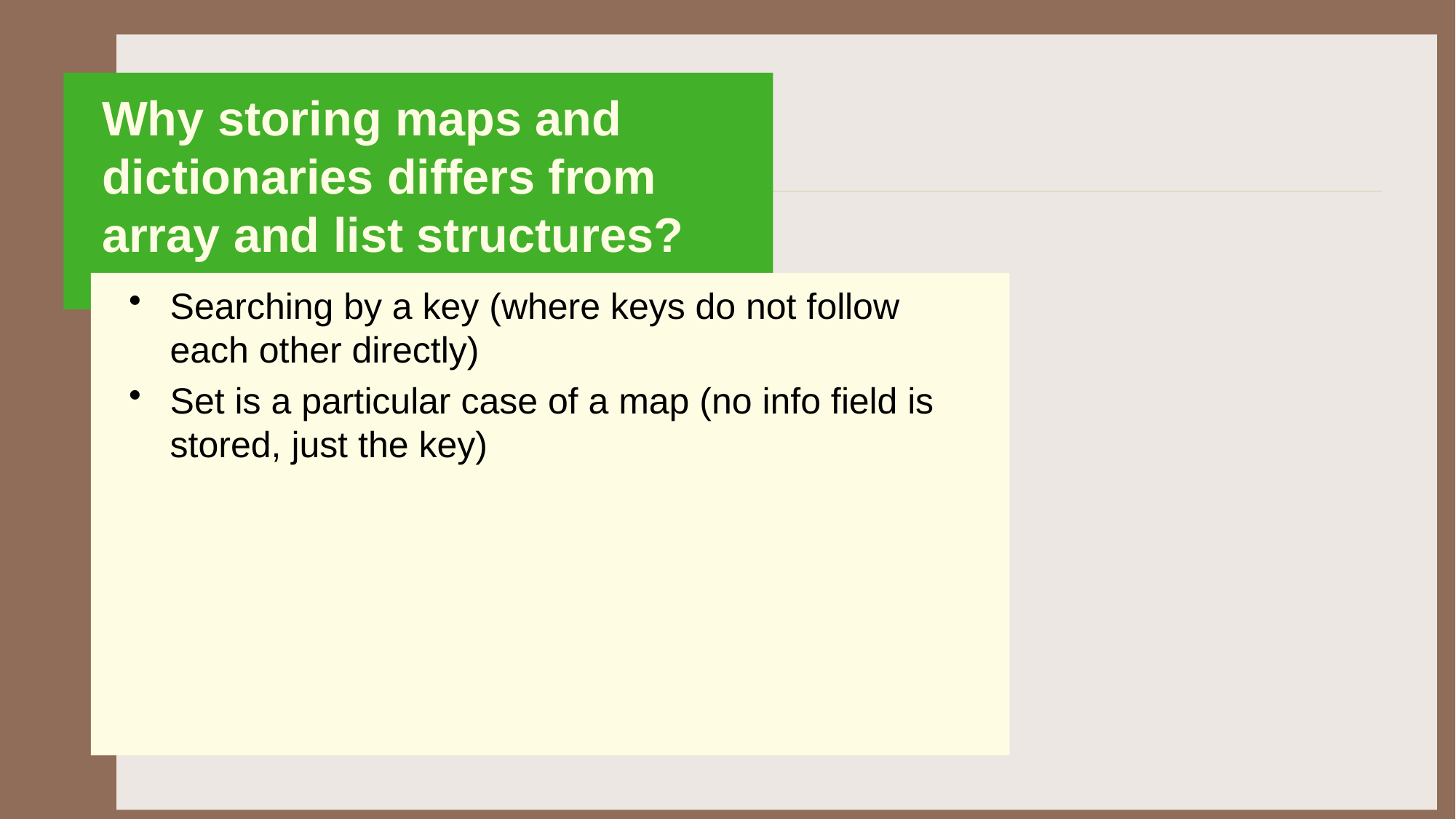

Why storing maps and dictionaries differs from array and list structures?
Searching by a key (where keys do not follow each other directly)
Set is a particular case of a map (no info field is stored, just the key)